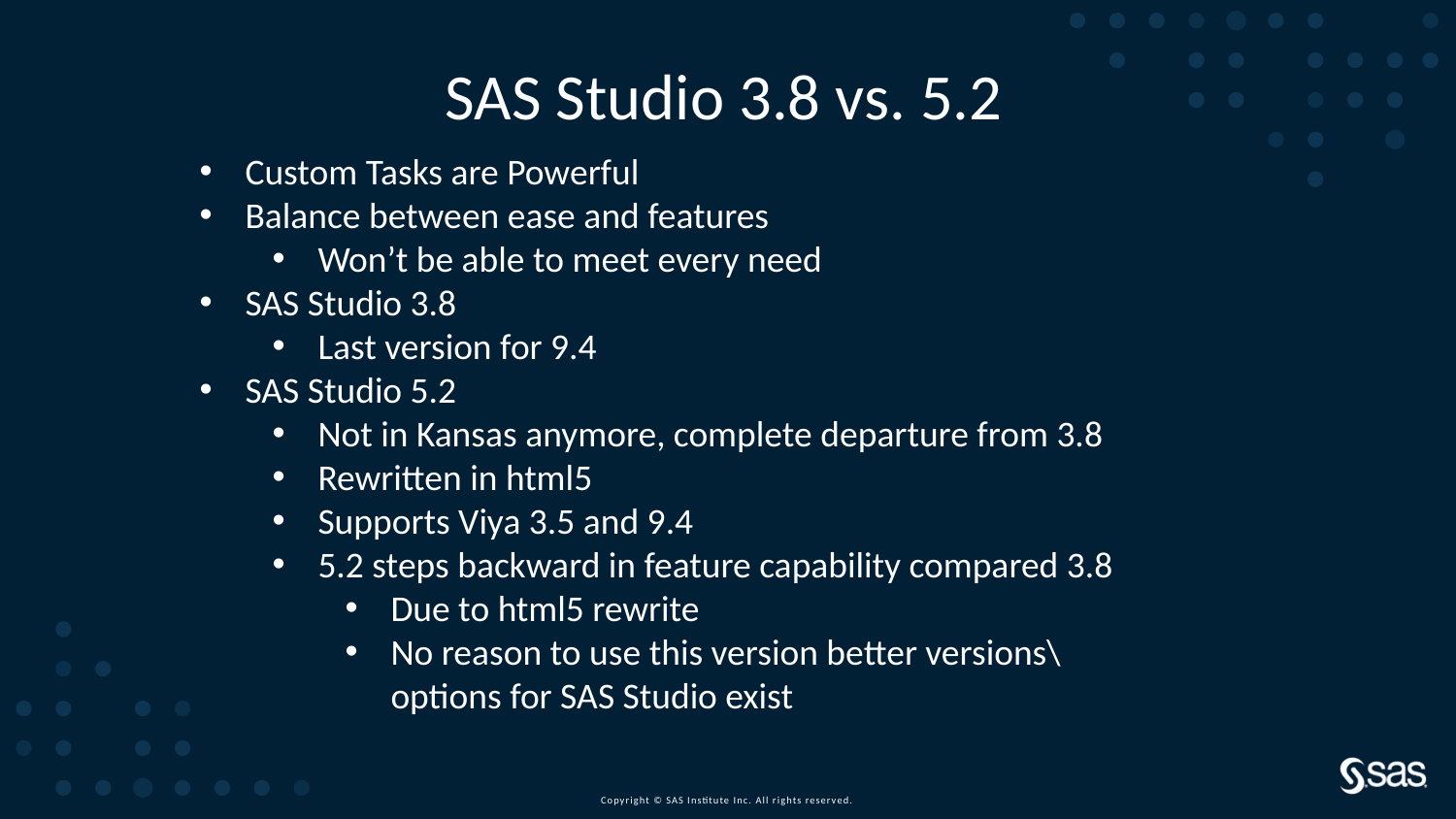

SAS Studio 3.8 vs. 5.2
Custom Tasks are Powerful
Balance between ease and features
Won’t be able to meet every need
SAS Studio 3.8
Last version for 9.4
SAS Studio 5.2
Not in Kansas anymore, complete departure from 3.8
Rewritten in html5
Supports Viya 3.5 and 9.4
5.2 steps backward in feature capability compared 3.8
Due to html5 rewrite
No reason to use this version better versions\options for SAS Studio exist